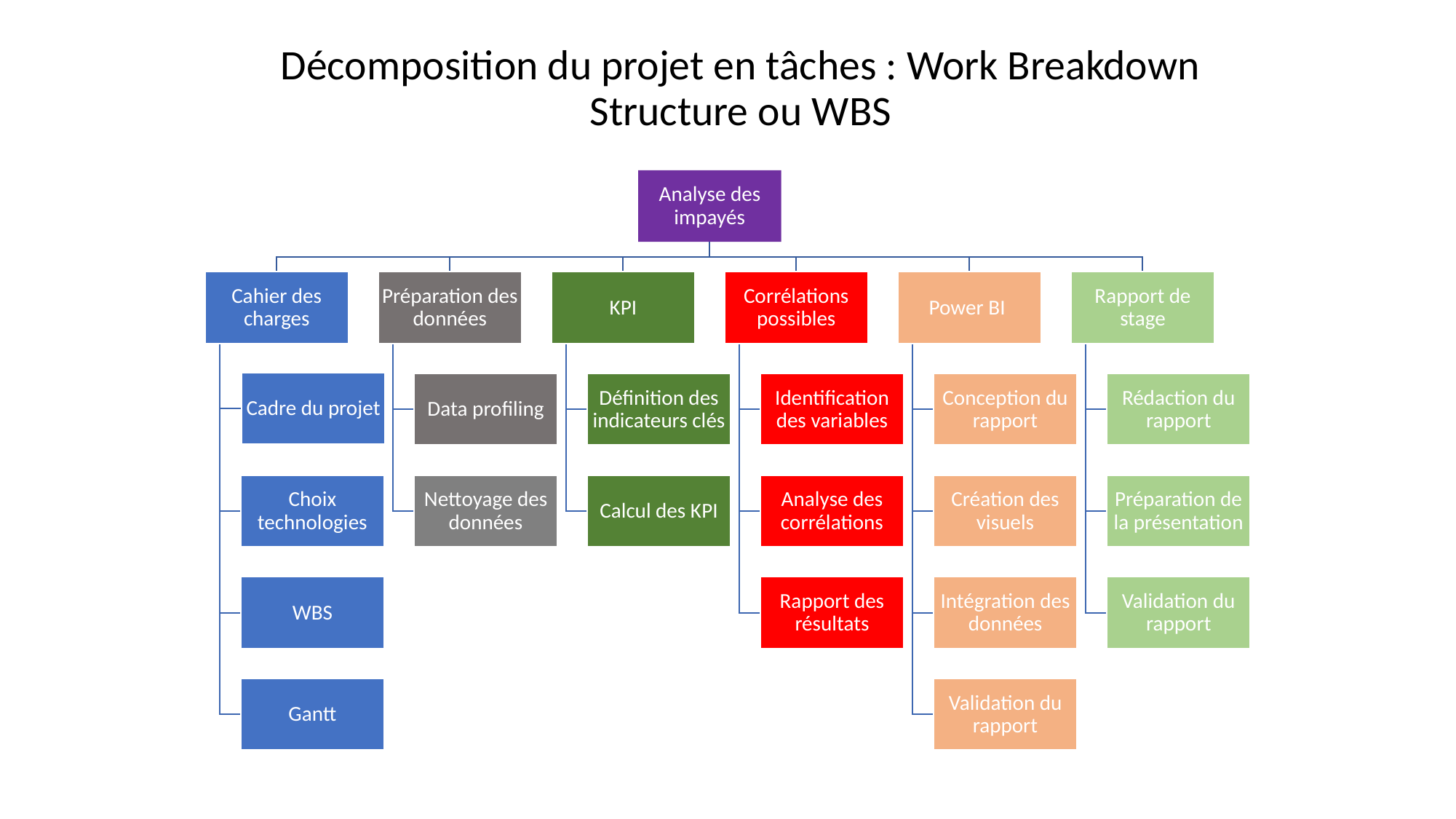

# Décomposition du projet en tâches : Work Breakdown Structure ou WBS
Analyse des impayés
Cahier des charges
Cadre du projet
Choix technologies
WBS
Gantt
Préparation des données
Data profiling
Nettoyage des données
KPI
Définition des indicateurs clés
Calcul des KPI
Corrélations possibles
Identification des variables
Analyse des corrélations
Rapport des résultats
Power BI
Conception du rapport
Création des visuels
Intégration des données
Validation du rapport
Rapport de stage
Rédaction du rapport
Préparation de la présentation
Validation du rapport